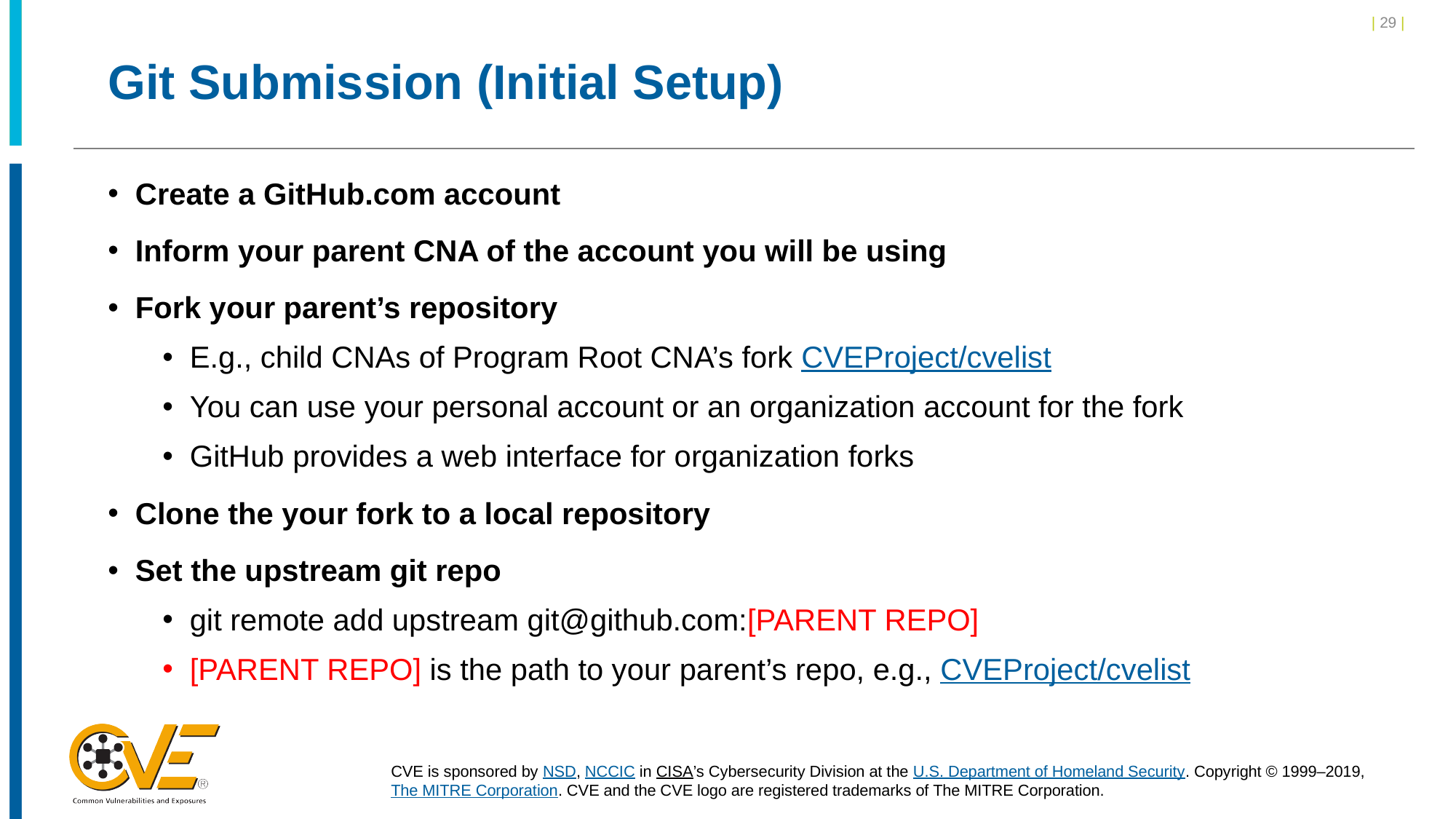

| 29 |
# Git Submission (Initial Setup)
Create a GitHub.com account
Inform your parent CNA of the account you will be using
Fork your parent’s repository
E.g., child CNAs of Program Root CNA’s fork CVEProject/cvelist
You can use your personal account or an organization account for the fork
GitHub provides a web interface for organization forks
Clone the your fork to a local repository
Set the upstream git repo
git remote add upstream git@github.com:[PARENT REPO]
[PARENT REPO] is the path to your parent’s repo, e.g., CVEProject/cvelist